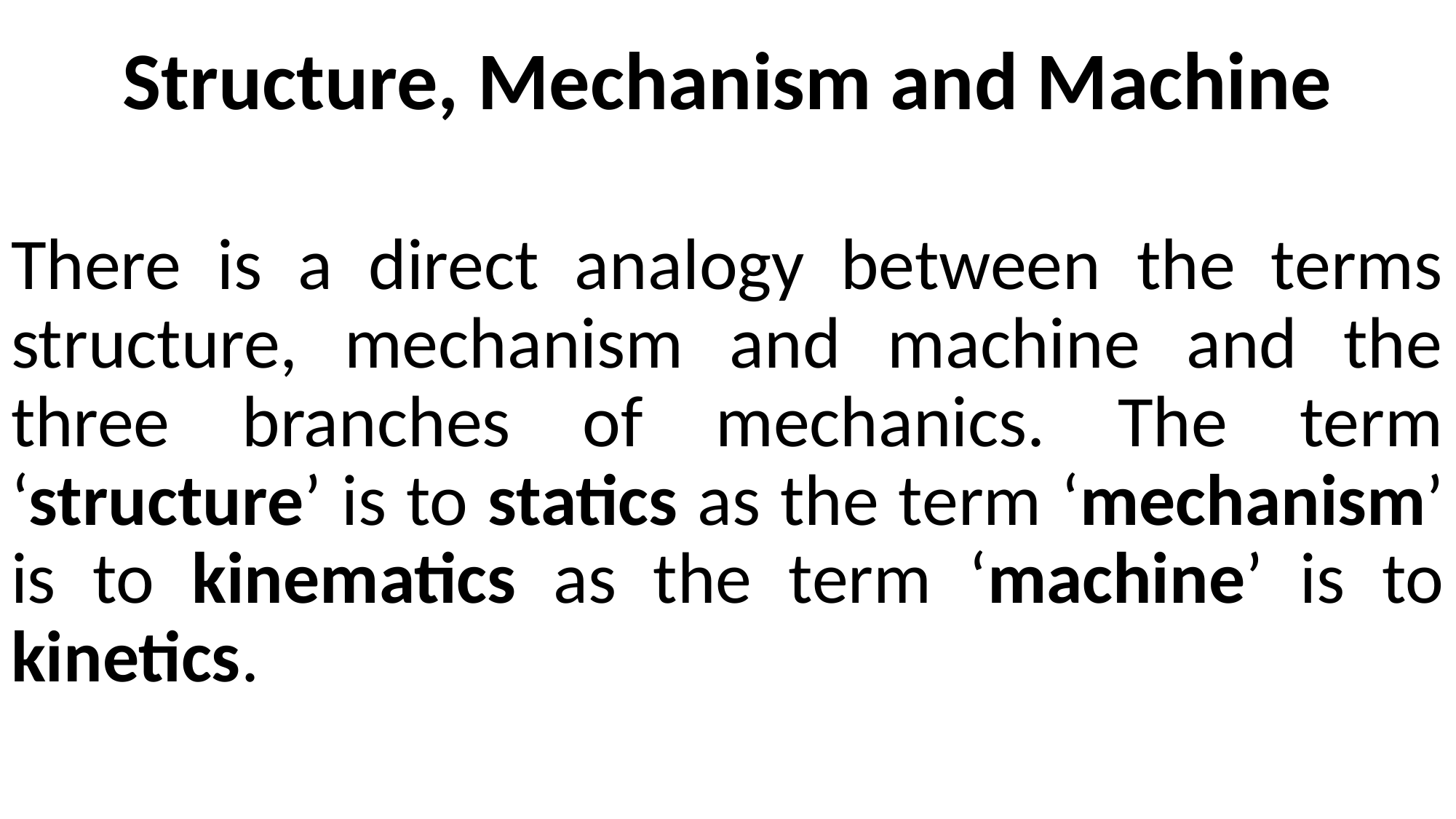

# Structure, Mechanism and Machine
There is a direct analogy between the terms structure, mechanism and machine and the three branches of mechanics. The term ‘structure’ is to statics as the term ‘mechanism’ is to kinematics as the term ‘machine’ is to kinetics.